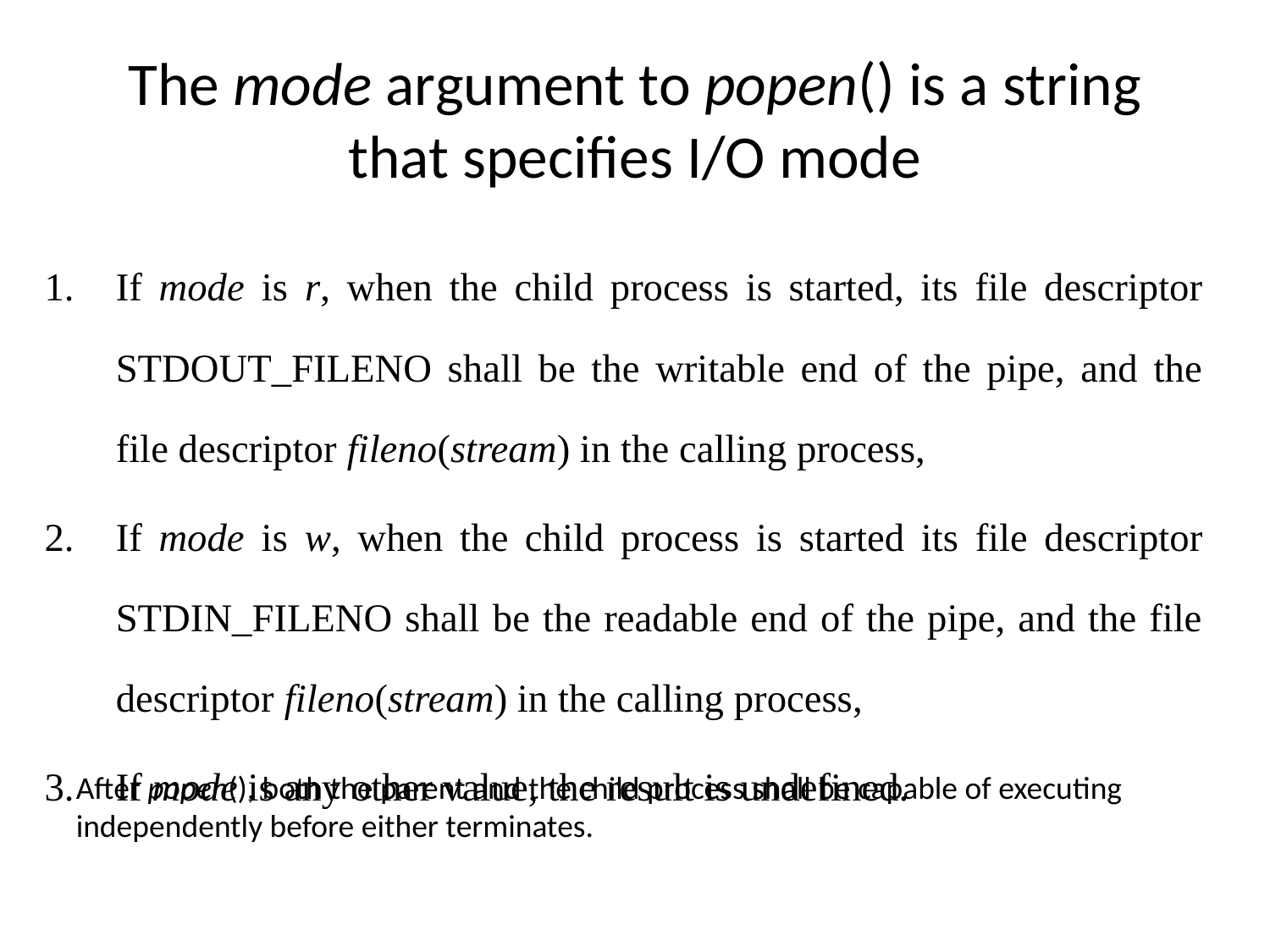

# The mode argument to popen() is a string that specifies I/O mode
If mode is r, when the child process is started, its file descriptor STDOUT_FILENO shall be the writable end of the pipe, and the file descriptor fileno(stream) in the calling process,
If mode is w, when the child process is started its file descriptor STDIN_FILENO shall be the readable end of the pipe, and the file descriptor fileno(stream) in the calling process,
If mode is any other value, the result is undefined.

After popen(), both the parent and the child process shall be capable of executing independently before either terminates.